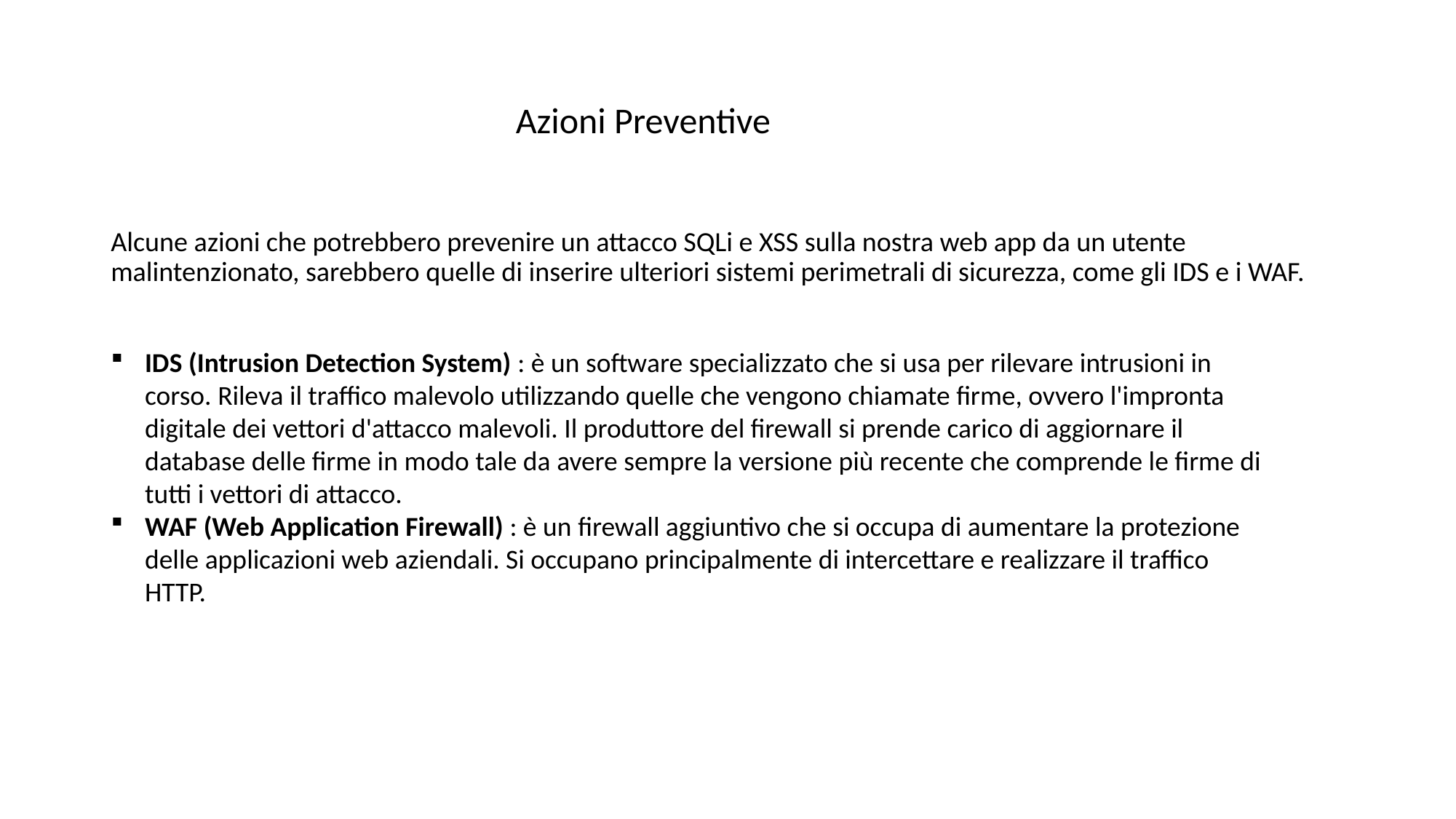

Azioni Preventive
# Alcune azioni che potrebbero prevenire un attacco SQLi e XSS sulla nostra web app da un utente malintenzionato, sarebbero quelle di inserire ulteriori sistemi perimetrali di sicurezza, come gli IDS e i WAF.
IDS (Intrusion Detection System) : è un software specializzato che si usa per rilevare intrusioni in corso. Rileva il traffico malevolo utilizzando quelle che vengono chiamate firme, ovvero l'impronta digitale dei vettori d'attacco malevoli. Il produttore del firewall si prende carico di aggiornare il database delle firme in modo tale da avere sempre la versione più recente che comprende le firme di tutti i vettori di attacco.
WAF (Web Application Firewall) : è un firewall aggiuntivo che si occupa di aumentare la protezione delle applicazioni web aziendali. Si occupano principalmente di intercettare e realizzare il traffico HTTP.